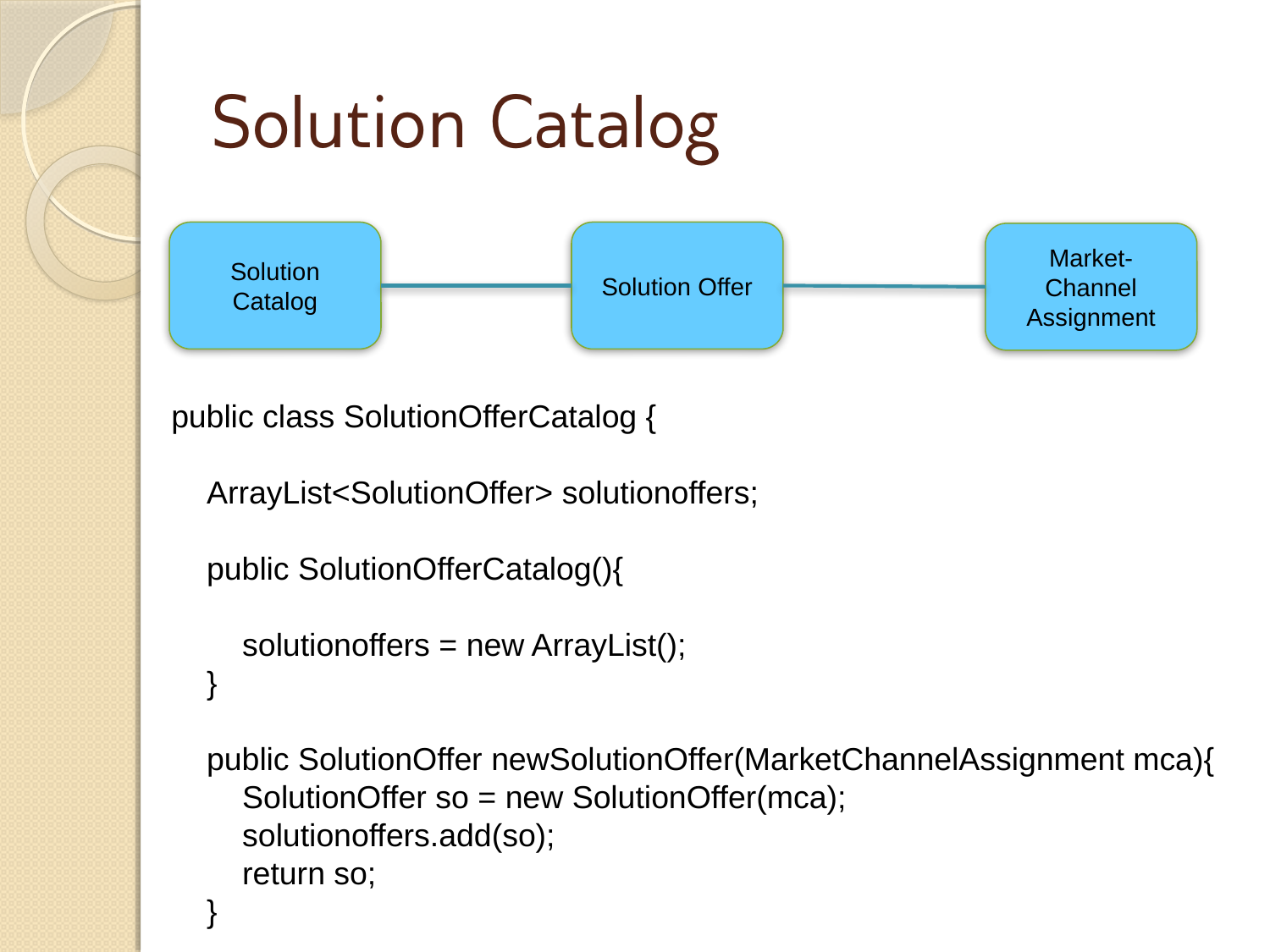

# Solution Catalog
Solution Catalog
Solution Offer
Market-Channel Assignment
public class SolutionOfferCatalog {

    ArrayList<SolutionOffer> solutionoffers;

    public SolutionOfferCatalog(){

        solutionoffers = new ArrayList();
    }

    public SolutionOffer newSolutionOffer(MarketChannelAssignment mca){
        SolutionOffer so = new SolutionOffer(mca);
        solutionoffers.add(so);
        return so;
    }